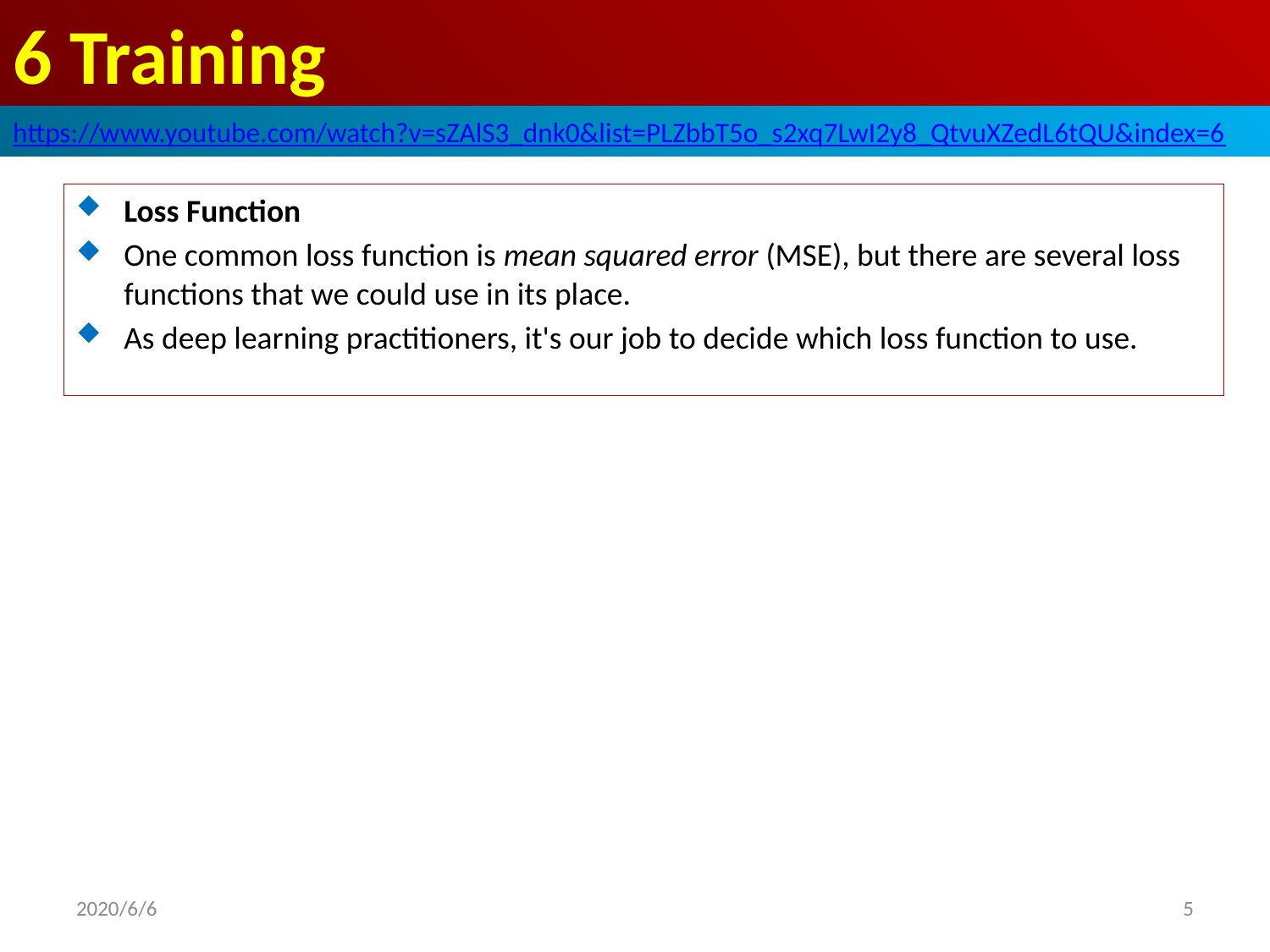

# 6 Training
https://www.youtube.com/watch?v=sZAlS3_dnk0&list=PLZbbT5o_s2xq7LwI2y8_QtvuXZedL6tQU&index=6
Loss Function
One common loss function is mean squared error (MSE), but there are several loss functions that we could use in its place.
As deep learning practitioners, it's our job to decide which loss function to use.

2020/6/6
5